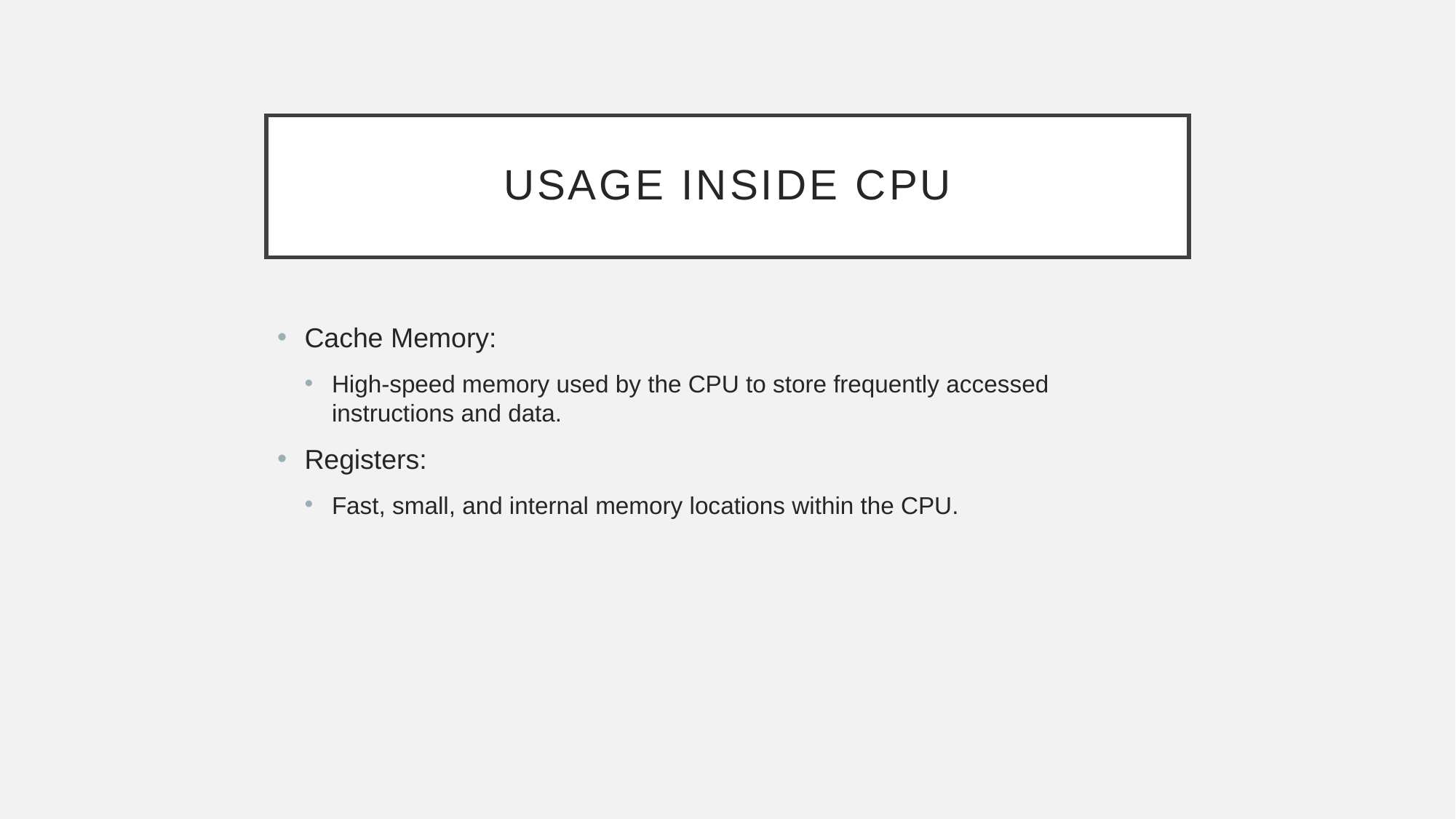

# Usage inside CPU
Cache Memory:
High-speed memory used by the CPU to store frequently accessed instructions and data.
Registers:
Fast, small, and internal memory locations within the CPU.